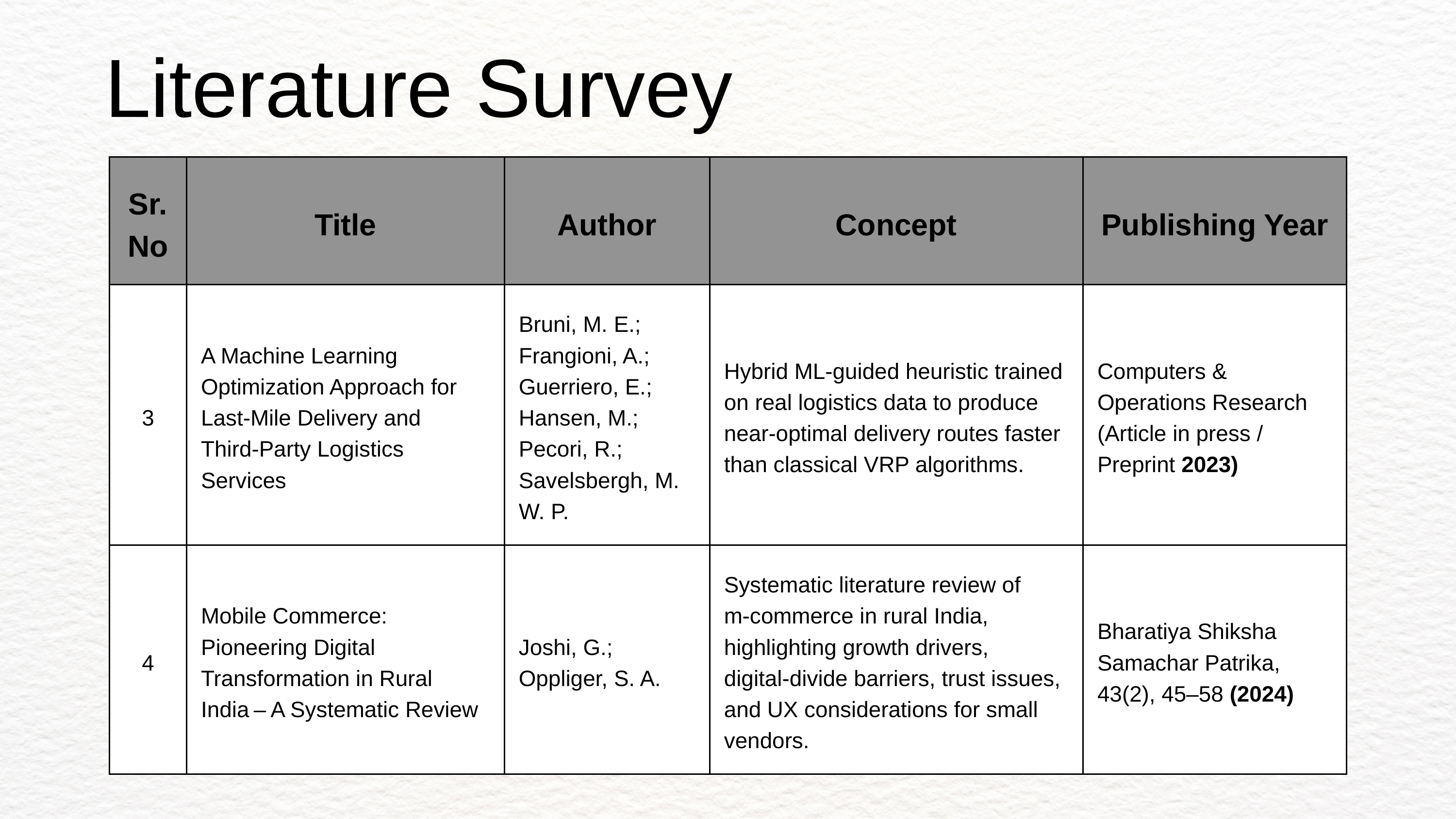

Literature Survey
| Sr. No | Title | Author | Concept | Publishing Year |
| --- | --- | --- | --- | --- |
| 3 | A Machine Learning Optimization Approach for Last‑Mile Delivery and Third‑Party Logistics Services | Bruni, M. E.; Frangioni, A.; Guerriero, E.; Hansen, M.; Pecori, R.; Savelsbergh, M. W. P. | Hybrid ML‑guided heuristic trained on real logistics data to produce near‑optimal delivery routes faster than classical VRP algorithms. | Computers & Operations Research (Article in press / Preprint 2023) |
| 4 | Mobile Commerce: Pioneering Digital Transformation in Rural India – A Systematic Review | Joshi, G.; Oppliger, S. A. | Systematic literature review of m‑commerce in rural India, highlighting growth drivers, digital‑divide barriers, trust issues, and UX considerations for small vendors. | Bharatiya Shiksha Samachar Patrika, 43(2), 45–58 (2024) |